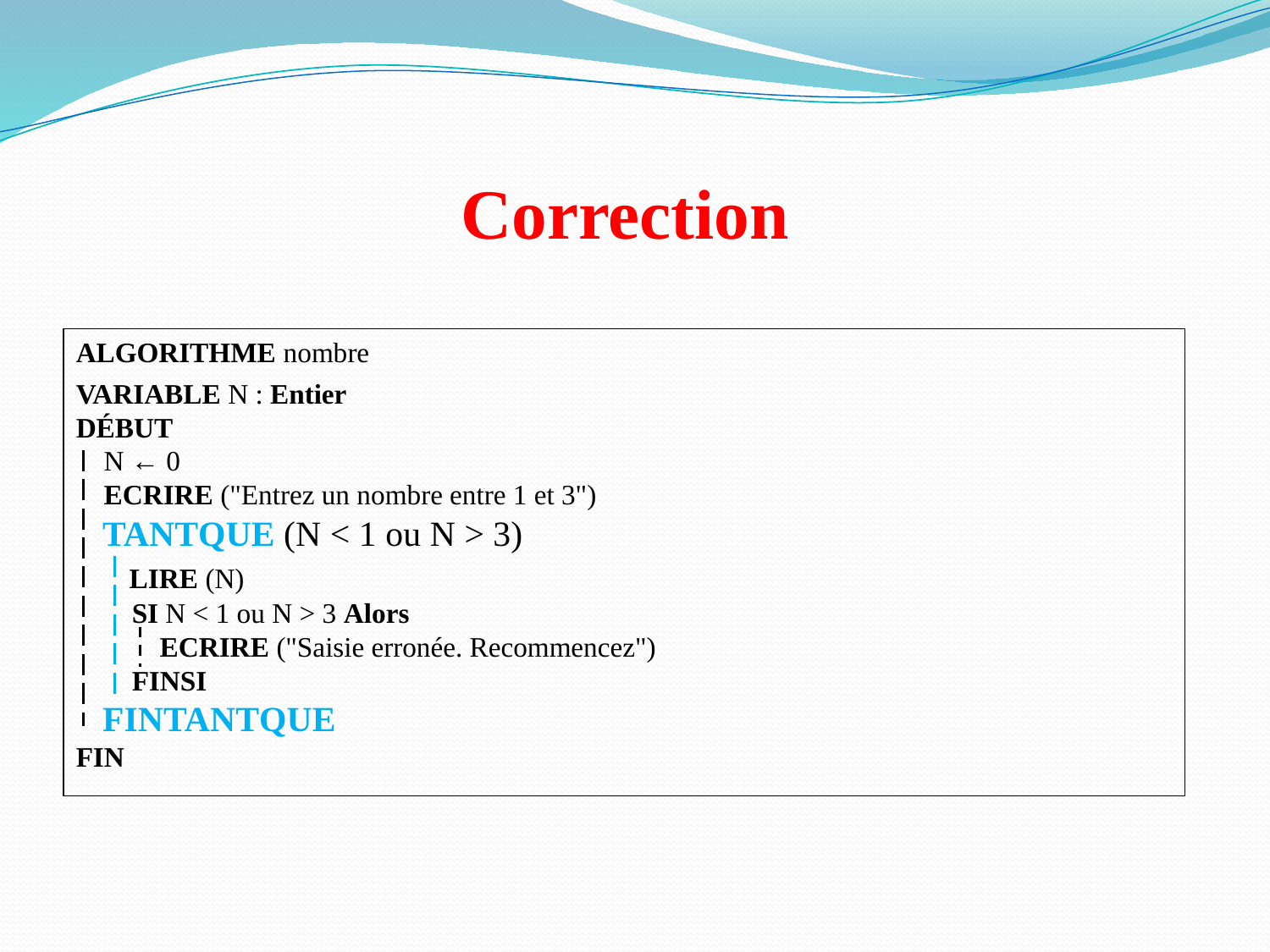

# Correction
ALGORITHME nombre
VARIABLE N : Entier
DÉBUT
    N ← 0
    ECRIRE ("Entrez un nombre entre 1 et 3")
   TANTQUE (N < 1 ou N > 3)
      LIRE (N)
        SI N < 1 ou N > 3 Alors
            ECRIRE ("Saisie erronée. Recommencez")
        FINSI
   FINTANTQUE
FIN